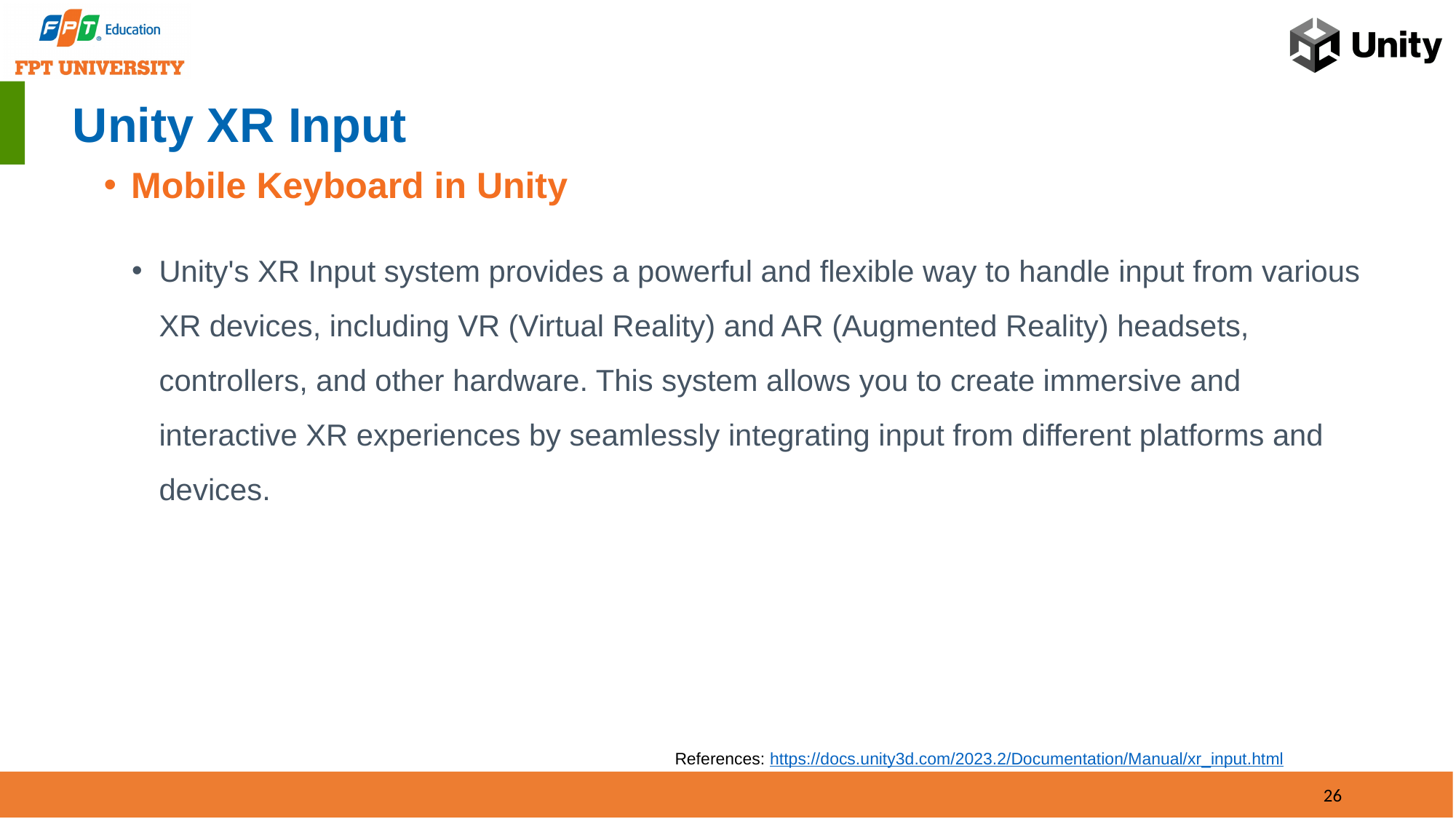

# Unity XR Input
Mobile Keyboard in Unity
Unity's XR Input system provides a powerful and flexible way to handle input from various XR devices, including VR (Virtual Reality) and AR (Augmented Reality) headsets, controllers, and other hardware. This system allows you to create immersive and interactive XR experiences by seamlessly integrating input from different platforms and devices.
References: https://docs.unity3d.com/2023.2/Documentation/Manual/xr_input.html
26